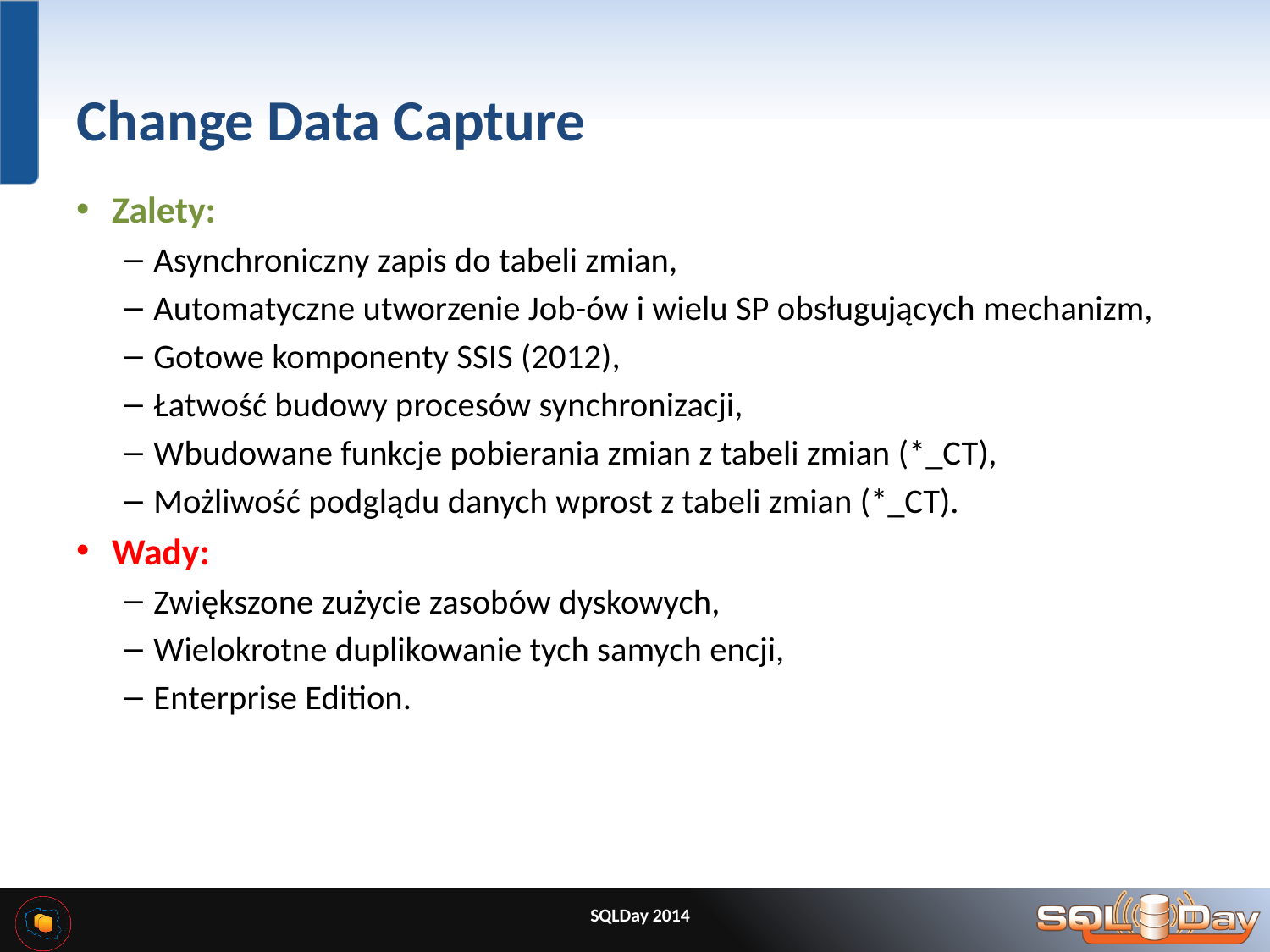

# Change Data Capture
Zalety:
Asynchroniczny zapis do tabeli zmian,
Automatyczne utworzenie Job-ów i wielu SP obsługujących mechanizm,
Gotowe komponenty SSIS (2012),
Łatwość budowy procesów synchronizacji,
Wbudowane funkcje pobierania zmian z tabeli zmian (*_CT),
Możliwość podglądu danych wprost z tabeli zmian (*_CT).
Wady:
Zwiększone zużycie zasobów dyskowych,
Wielokrotne duplikowanie tych samych encji,
Enterprise Edition.

SQLDay 2014